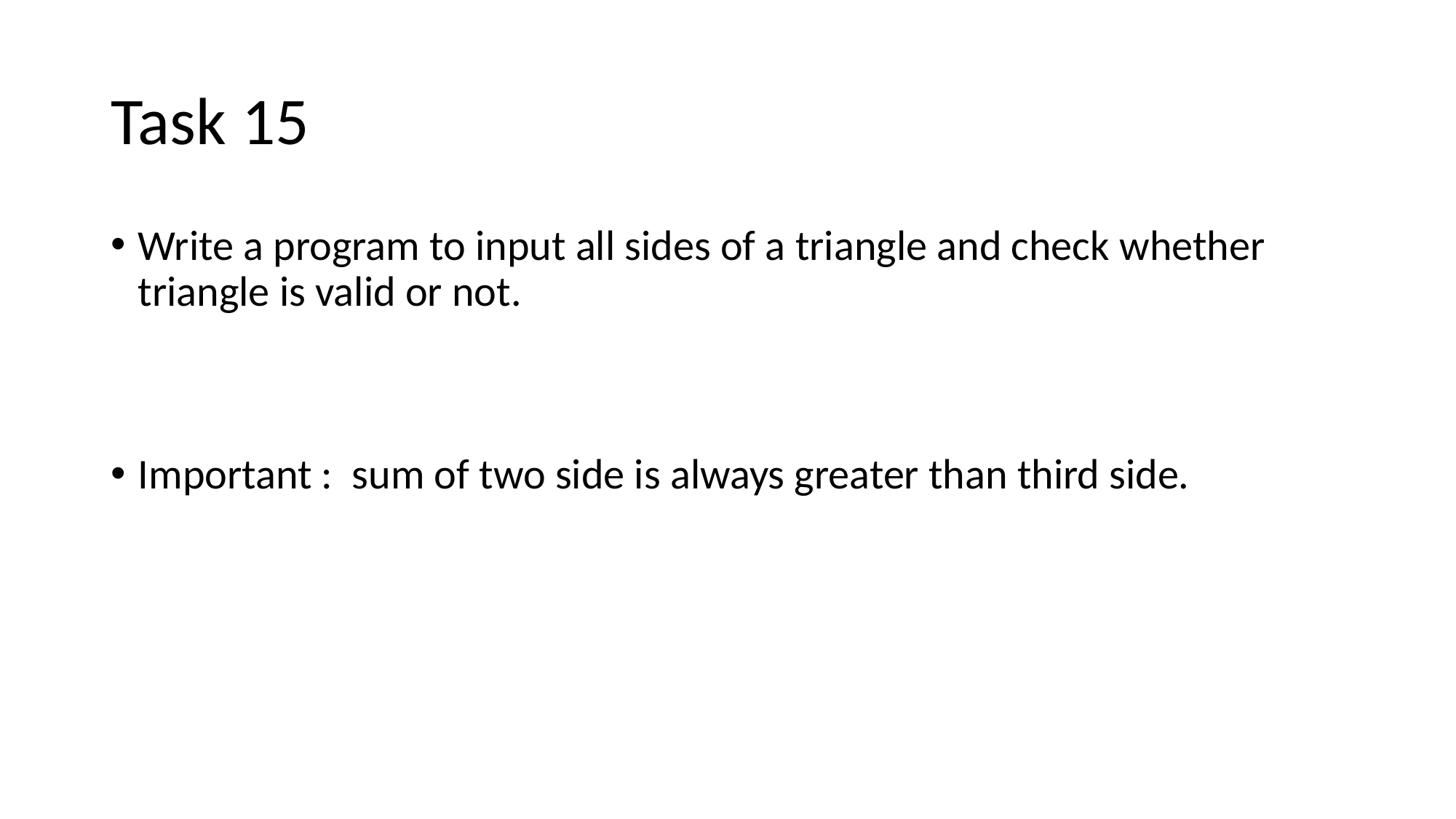

# Task 15
Write a program to input all sides of a triangle and check whether triangle is valid or not.

Important :  sum of two side is always greater than third side.